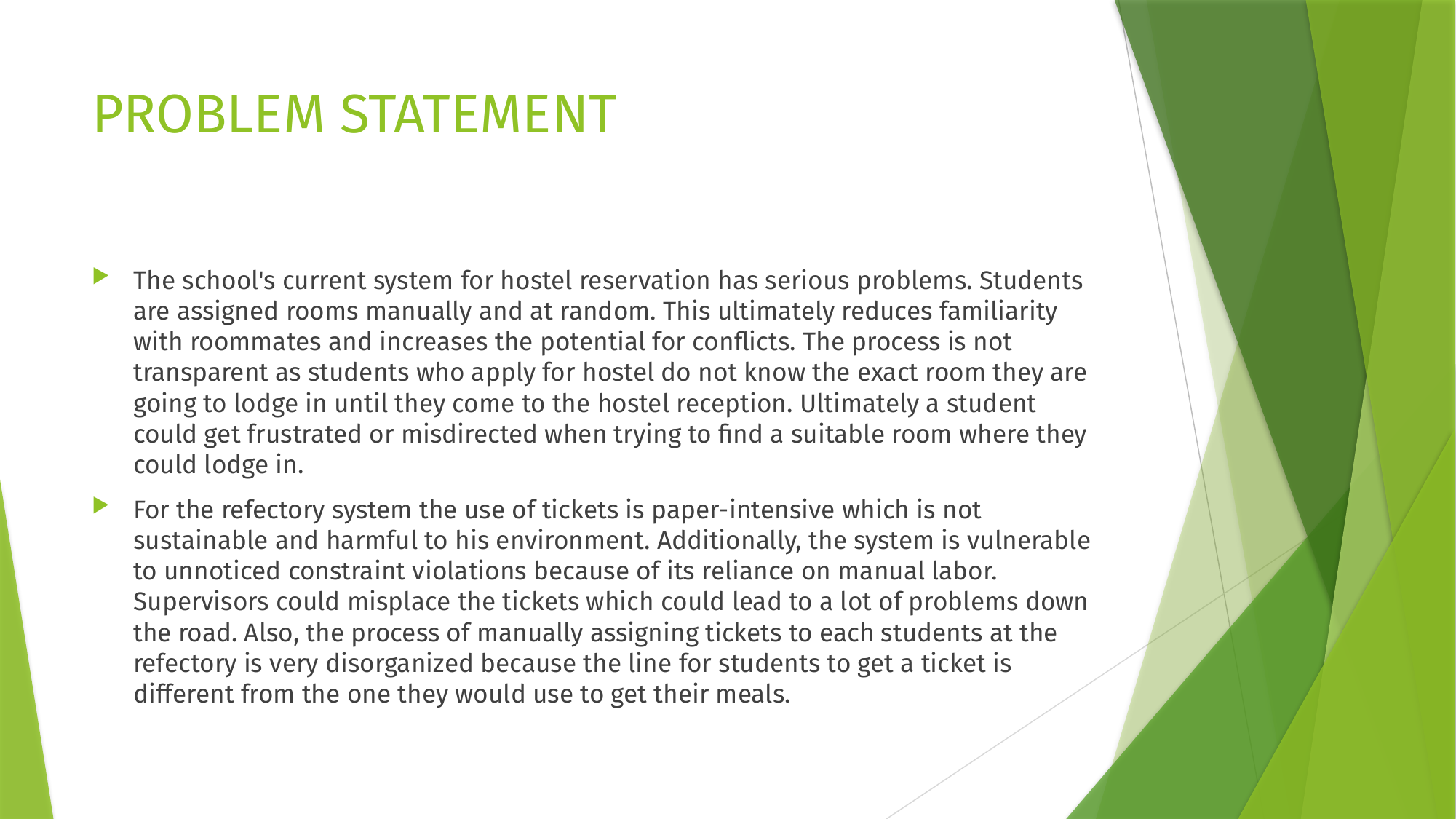

# PROBLEM STATEMENT
The school's current system for hostel reservation has serious problems. Students are assigned rooms manually and at random. This ultimately reduces familiarity with roommates and increases the potential for conflicts. The process is not transparent as students who apply for hostel do not know the exact room they are going to lodge in until they come to the hostel reception. Ultimately a student could get frustrated or misdirected when trying to find a suitable room where they could lodge in.
For the refectory system the use of tickets is paper-intensive which is not sustainable and harmful to his environment. Additionally, the system is vulnerable to unnoticed constraint violations because of its reliance on manual labor. Supervisors could misplace the tickets which could lead to a lot of problems down the road. Also, the process of manually assigning tickets to each students at the refectory is very disorganized because the line for students to get a ticket is different from the one they would use to get their meals.